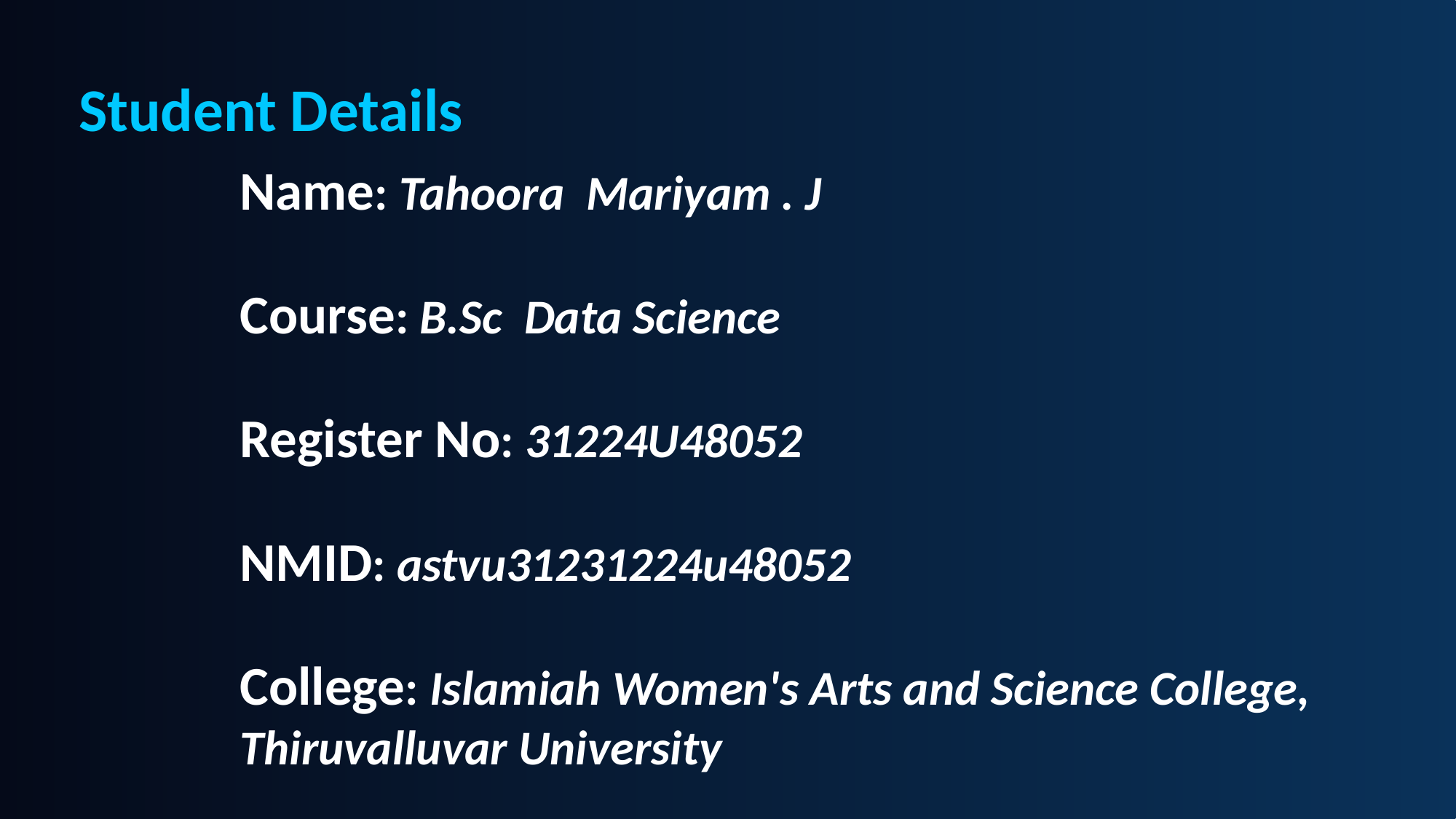

Student Details
Name: Tahoora  Mariyam . J

Course: B.Sc  Data Science

Register No: 31224U48052

NMID: astvu31231224u48052

College: Islamiah Women's Arts and Science College, Thiruvalluvar University